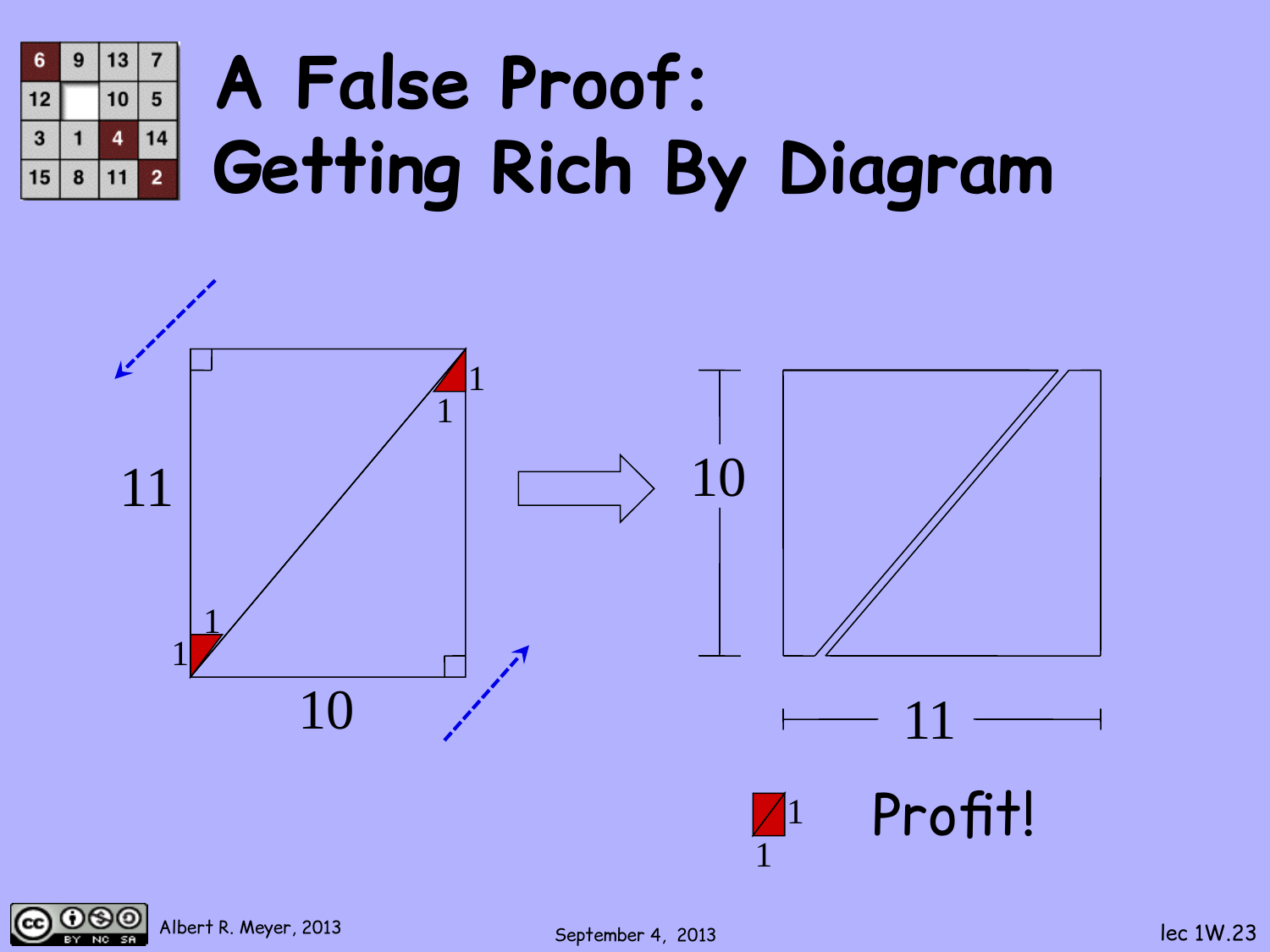

# A False Proof: Getting Rich By Diagram

1
1

1

1

10

11

10
11

Proﬁt!
1

1
      lec 1W.23